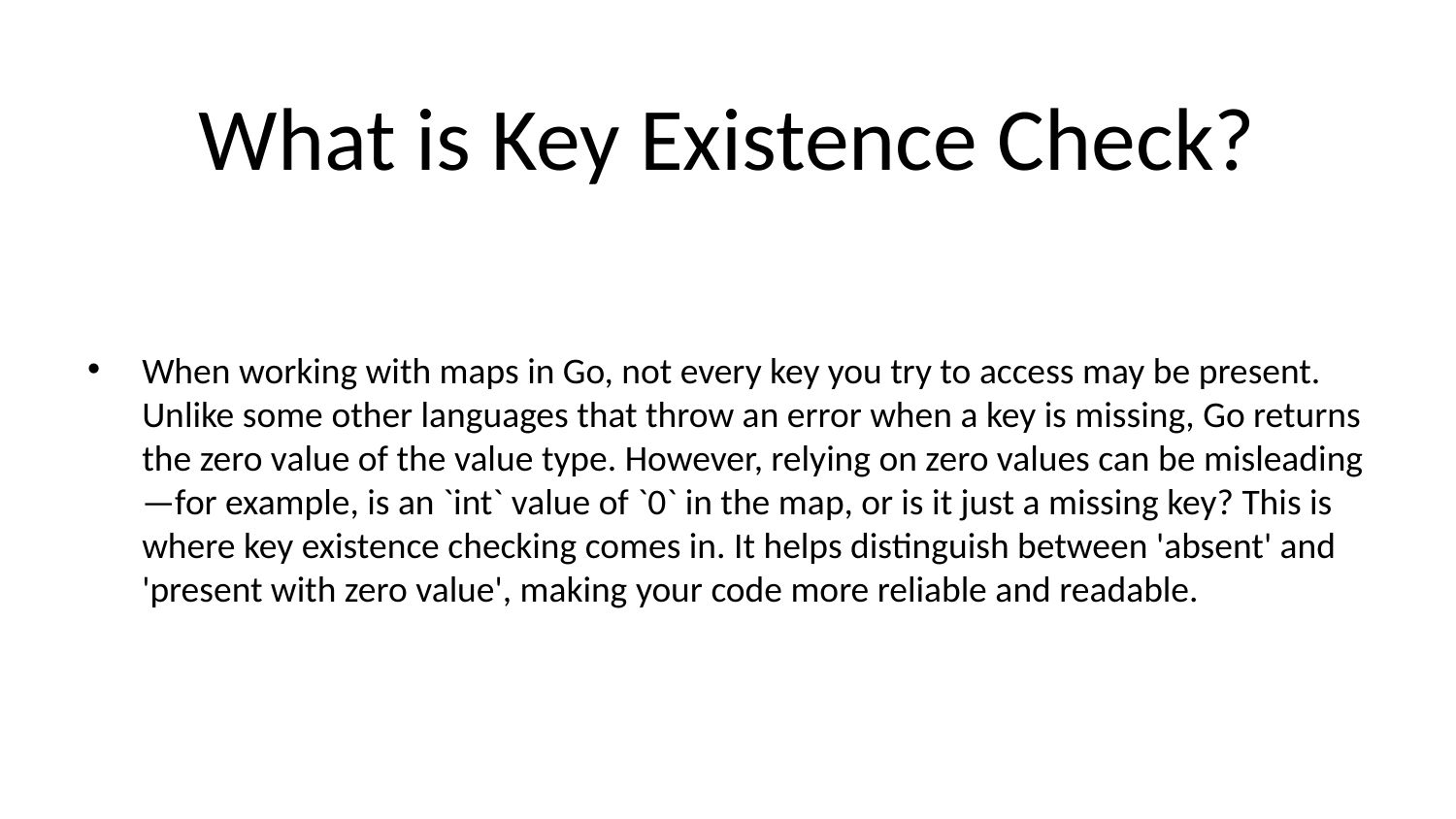

# What is Key Existence Check?

When working with maps in Go, not every key you try to access may be present. Unlike some other languages that throw an error when a key is missing, Go returns the zero value of the value type. However, relying on zero values can be misleading—for example, is an `int` value of `0` in the map, or is it just a missing key? This is where key existence checking comes in. It helps distinguish between 'absent' and 'present with zero value', making your code more reliable and readable.